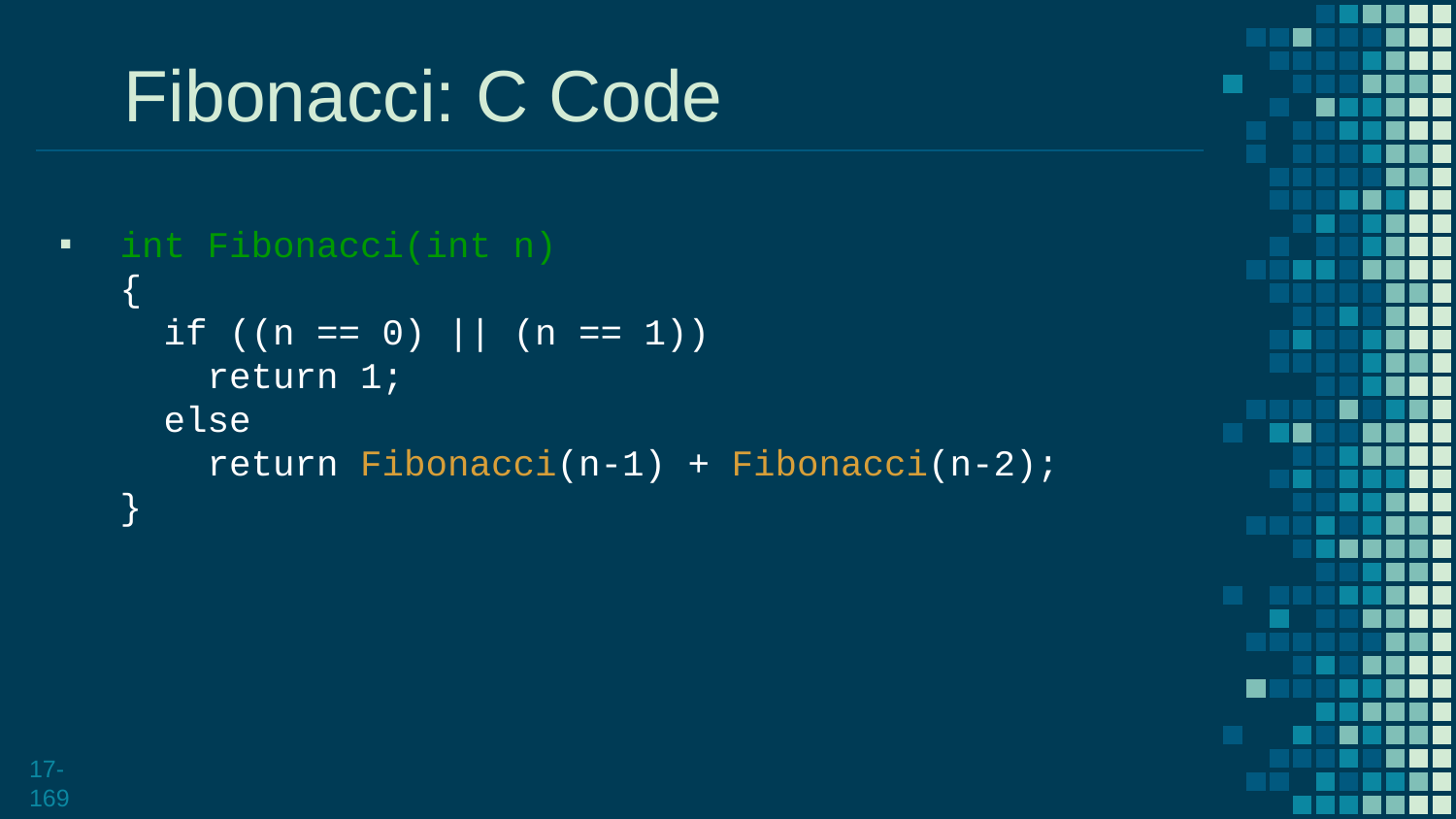

# Fibonacci: C Code

int Fibonacci(int n)
{
  if ((n == 0) || (n == 1))
    return 1;
  else
    return Fibonacci(n-1) + Fibonacci(n-2);
}
17-169